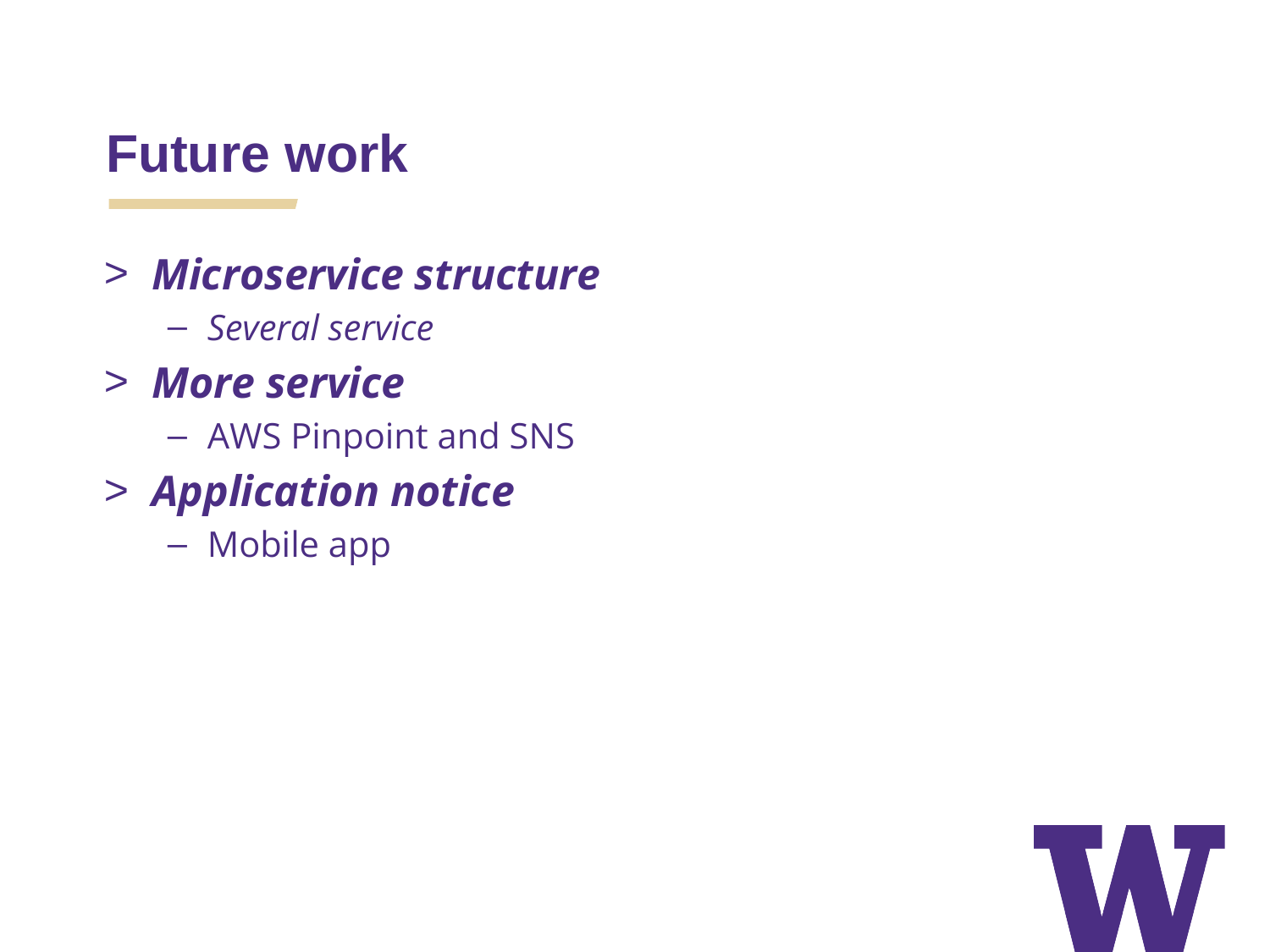

# Future work
Microservice structure
Several service
More service
AWS Pinpoint and SNS
Application notice
Mobile app